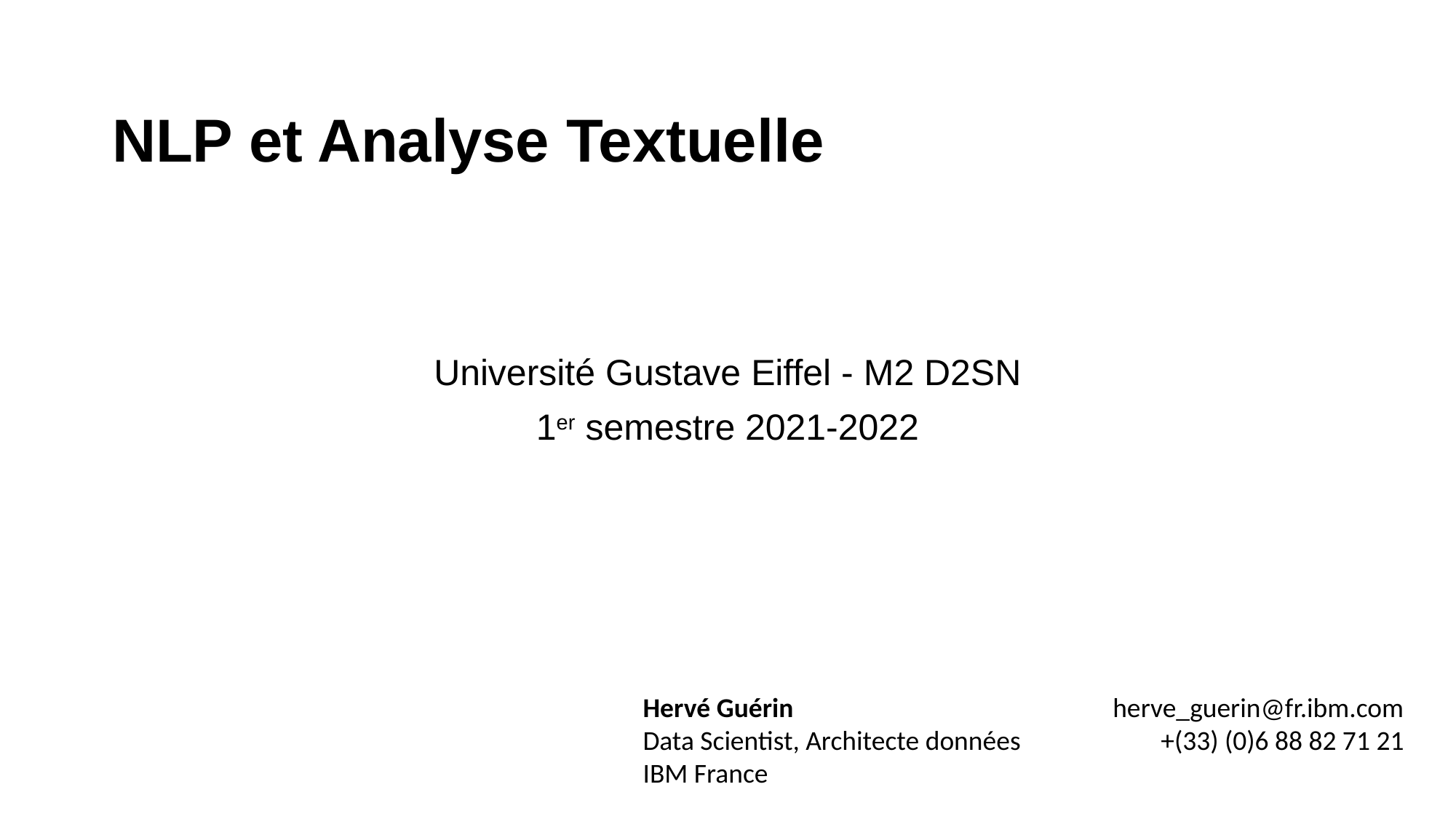

# NLP et Analyse Textuelle

Université Gustave Eiffel - M2 D2SN
1er semestre 2021-2022

herve_guerin@fr.ibm.com
+(33) (0)6 88 82 71 21
Hervé Guérin
Data Scientist, Architecte données
IBM France